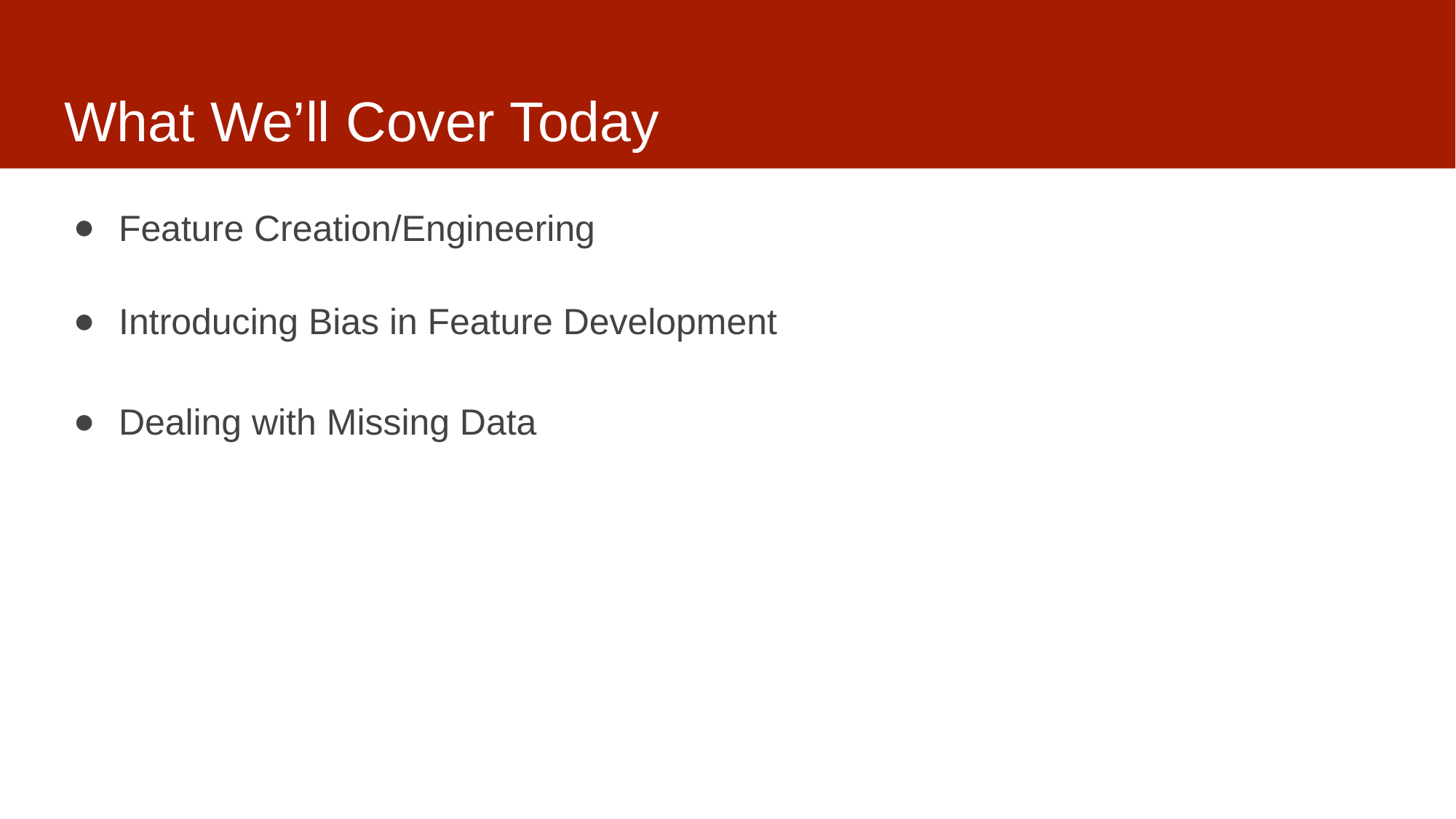

# What We’ll Cover Today
Feature Creation/Engineering
Introducing Bias in Feature Development
Dealing with Missing Data